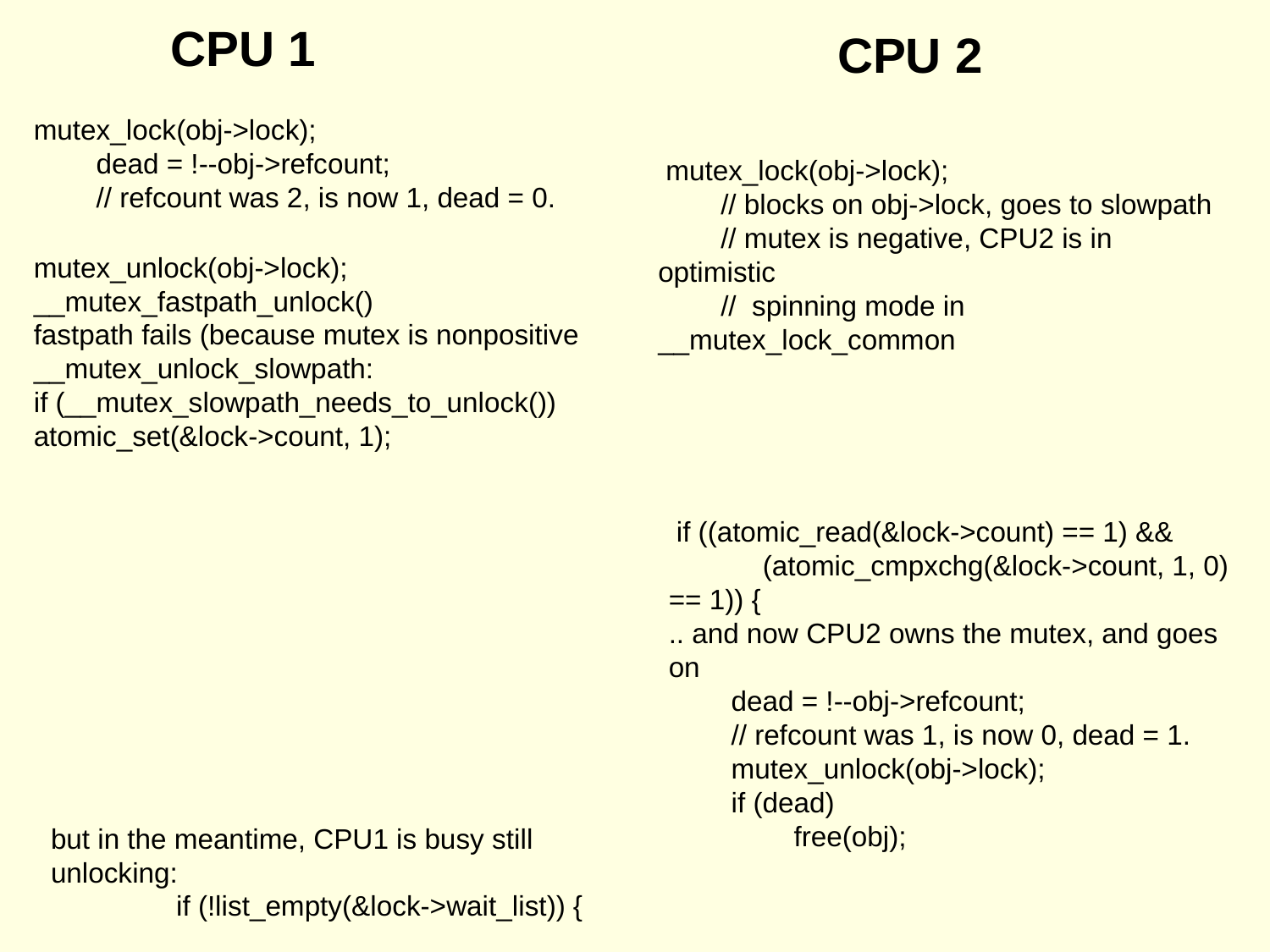

CPU 1
CPU 2
mutex_lock(obj->lock);
        dead = !--obj->refcount;
        // refcount was 2, is now 1, dead = 0.
 mutex_lock(obj->lock);
        // blocks on obj->lock, goes to slowpath
        // mutex is negative, CPU2 is in optimistic
        //  spinning mode in __mutex_lock_common
mutex_unlock(obj->lock);
__mutex_fastpath_unlock()
fastpath fails (because mutex is nonpositive
__mutex_unlock_slowpath:
if (__mutex_slowpath_needs_to_unlock())
atomic_set(&lock->count, 1);
 if ((atomic_read(&lock->count) == 1) &&
            (atomic_cmpxchg(&lock->count, 1, 0) == 1)) {
.. and now CPU2 owns the mutex, and goes on
        dead = !--obj->refcount;
        // refcount was 1, is now 0, dead = 1.
        mutex_unlock(obj->lock);
        if (dead)
                free(obj);
but in the meantime, CPU1 is busy still unlocking:
                if (!list_empty(&lock->wait_list)) {